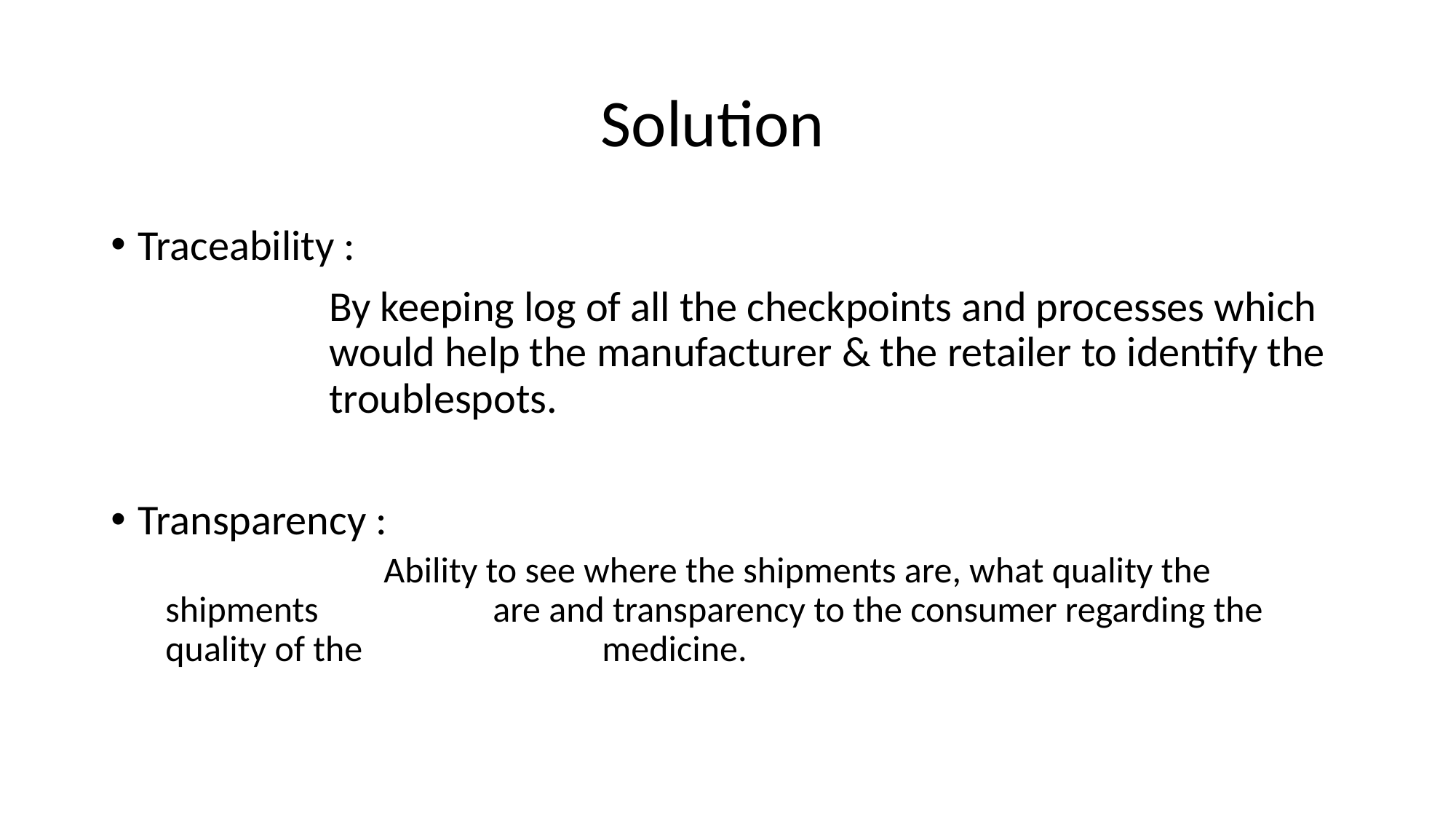

# Solution
Traceability :
		By keeping log of all the checkpoints and processes which 		would help the manufacturer & the retailer to identify the 		troublespots.

Transparency :
		Ability to see where the shipments are, what quality the shipments 		are and transparency to the consumer regarding the quality of the	 		medicine.